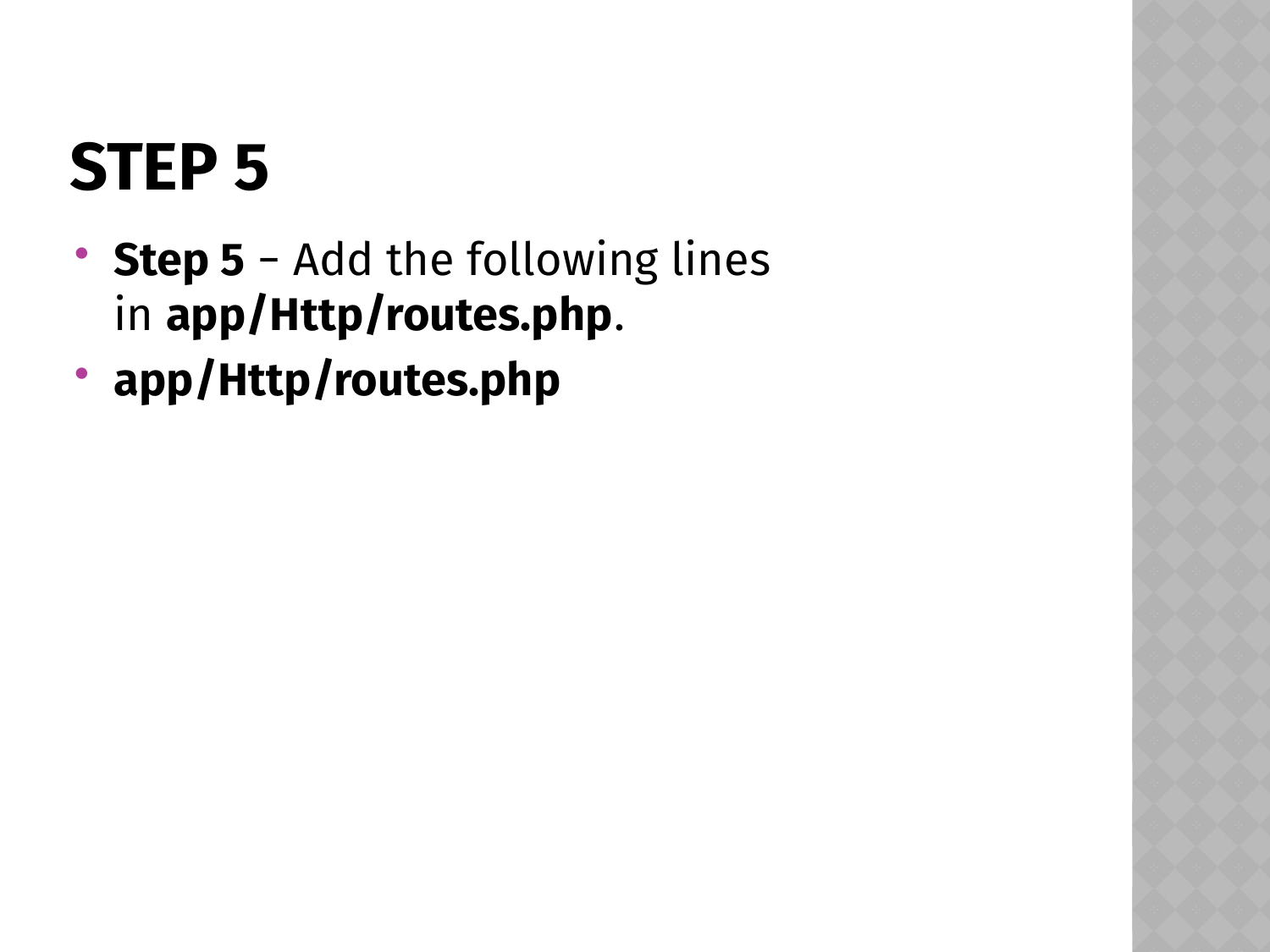

# Step 5
Step 5 − Add the following lines in app/Http/routes.php.
app/Http/routes.php